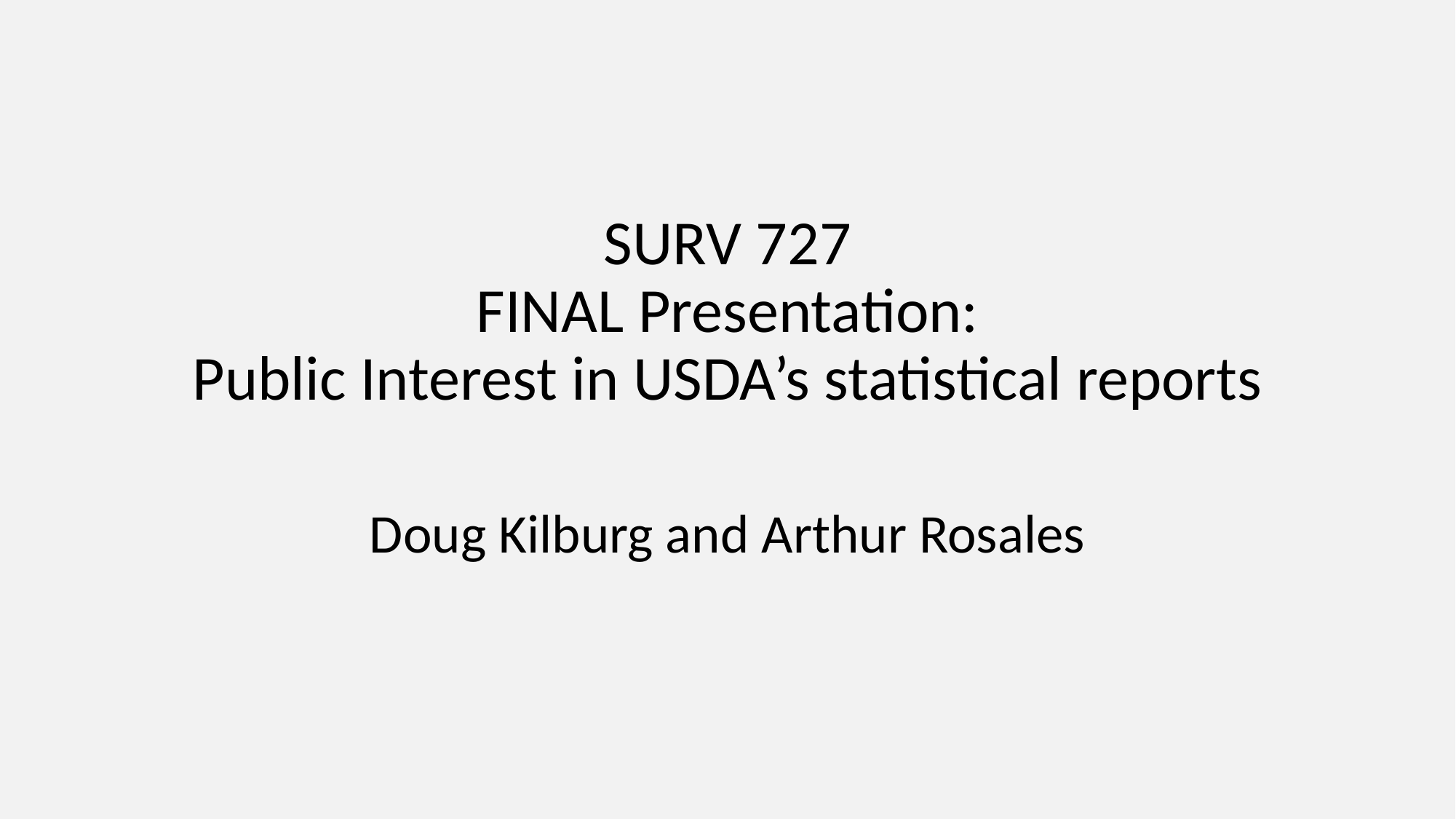

# SURV 727 FINAL Presentation: Public Interest in USDA’s statistical reports
Doug Kilburg and Arthur Rosales